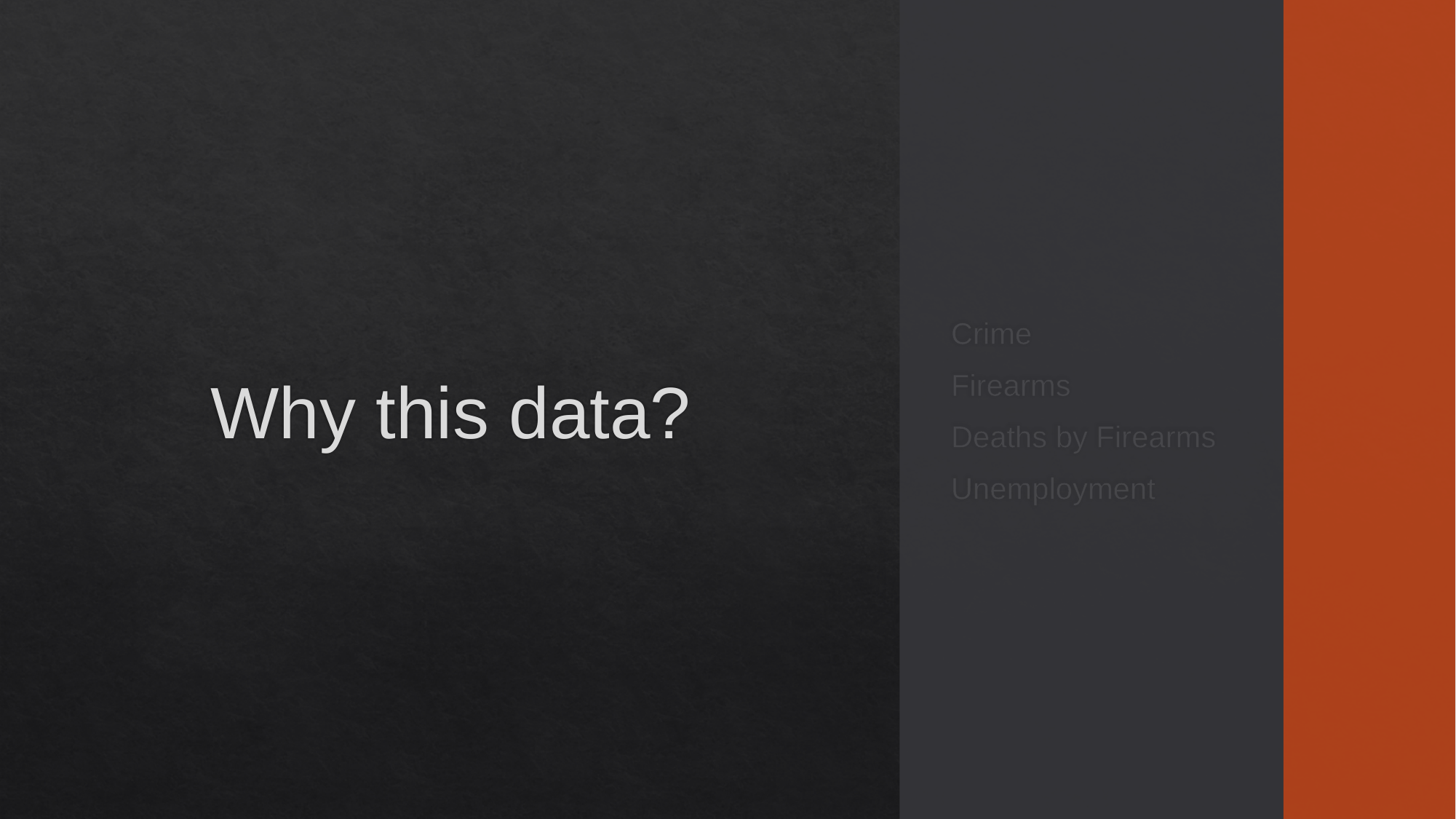

# Why this data?

Crime
Firearms
Deaths by Firearms
Unemployment